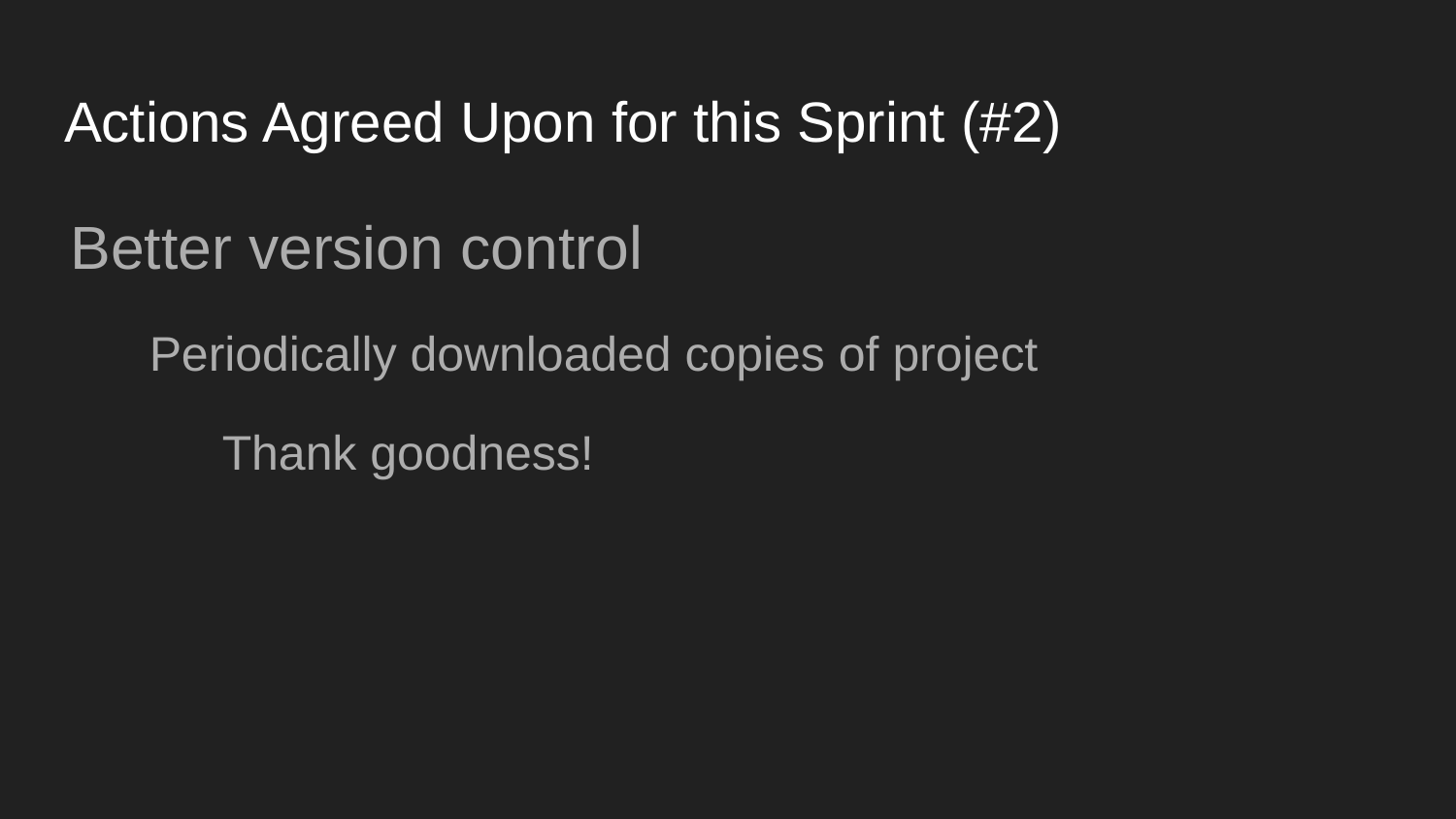

# Actions Agreed Upon for this Sprint (#2)
Better version control
Periodically downloaded copies of project
Thank goodness!